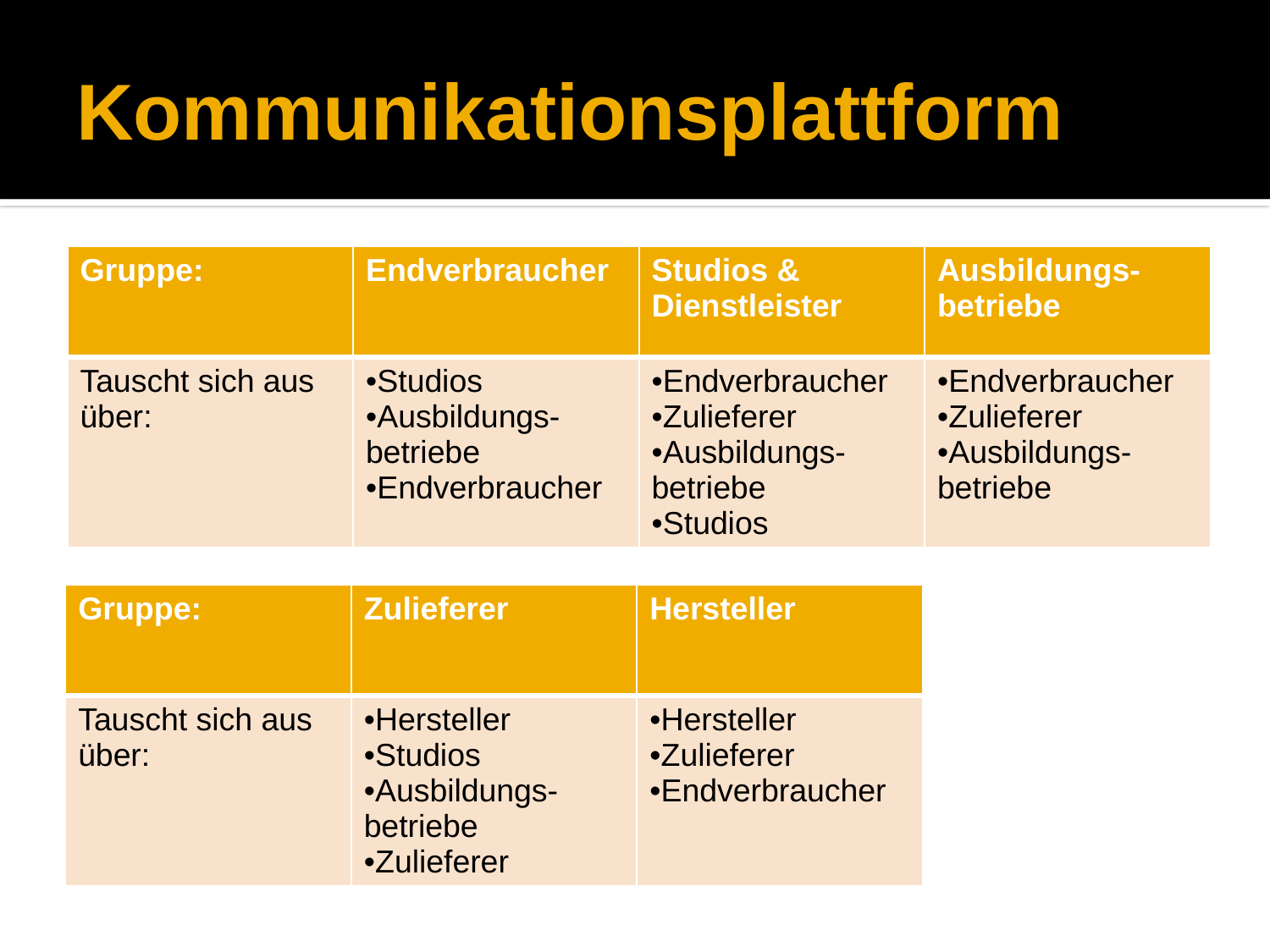

# Kommunikationsplattform
| Gruppe: | Endverbraucher | Studios & Dienstleister | Ausbildungs-betriebe |
| --- | --- | --- | --- |
| Tauscht sich aus über: | Studios Ausbildungs-betriebe Endverbraucher | Endverbraucher Zulieferer Ausbildungs-betriebe Studios | Endverbraucher Zulieferer Ausbildungs-betriebe |
| Gruppe: | Zulieferer | Hersteller |
| --- | --- | --- |
| Tauscht sich aus über: | Hersteller Studios Ausbildungs-betriebe Zulieferer | Hersteller Zulieferer Endverbraucher |